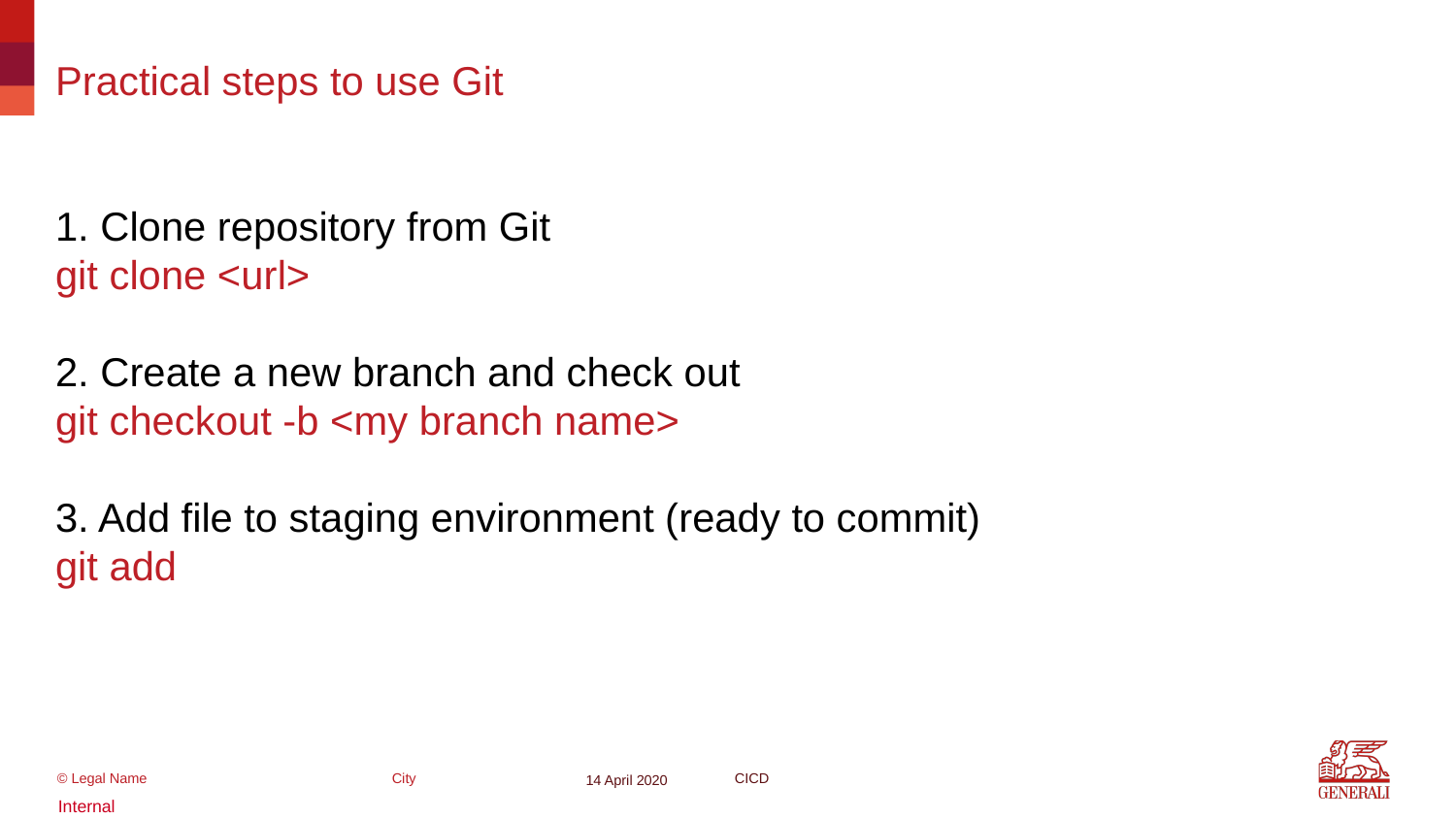

# Practical steps to use Git

1. Clone repository from Git
git clone <url>

2. Create a new branch and check out
git checkout -b <my branch name>

3. Add file to staging environment (ready to commit)
git add
14 April 2020
CICD